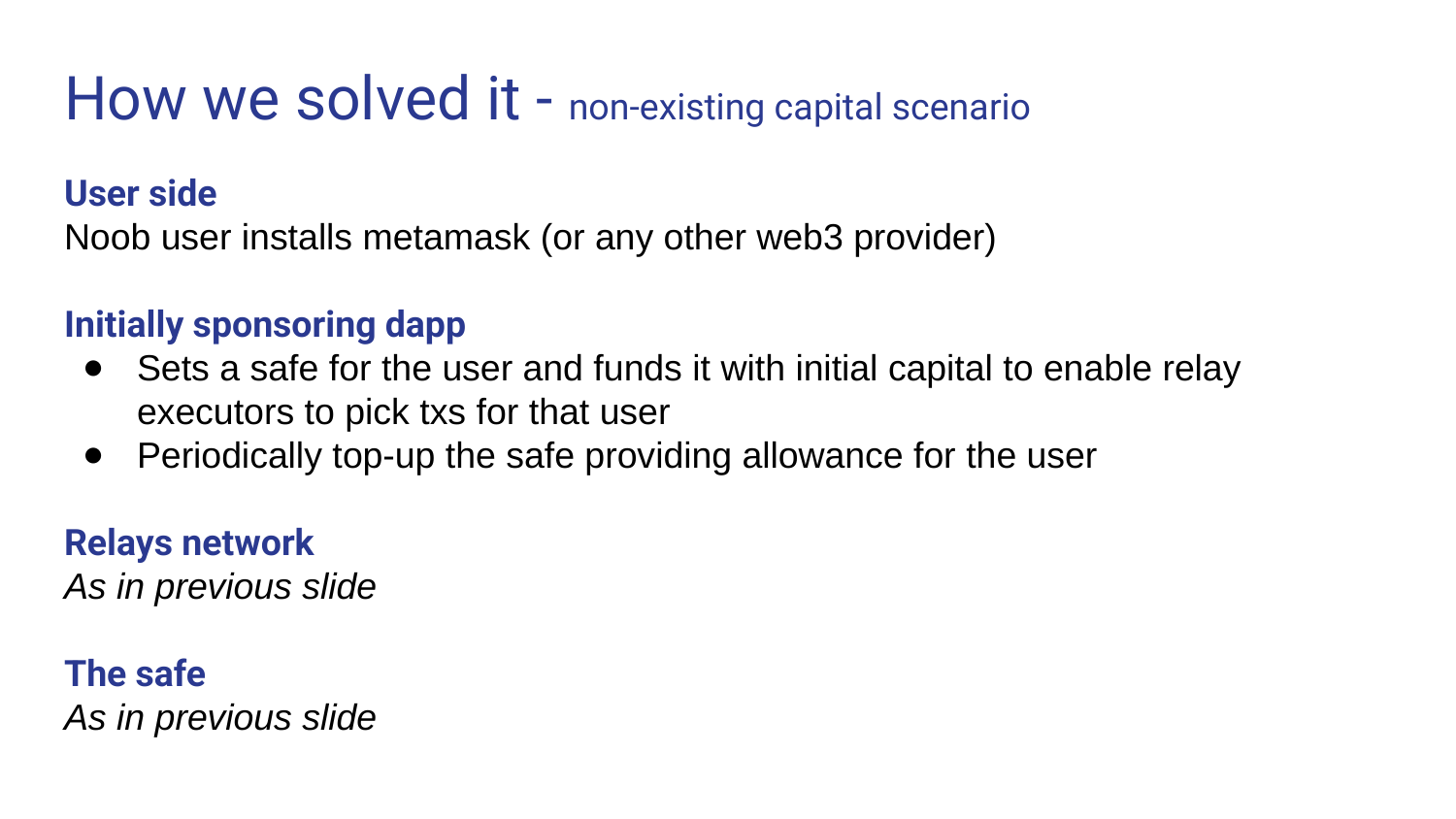

# How we solved it - non-existing capital scenario
User side
Noob user installs metamask (or any other web3 provider)
Initially sponsoring dapp
Sets a safe for the user and funds it with initial capital to enable relay executors to pick txs for that user
Periodically top-up the safe providing allowance for the user
Relays network
As in previous slide

The safe
As in previous slide